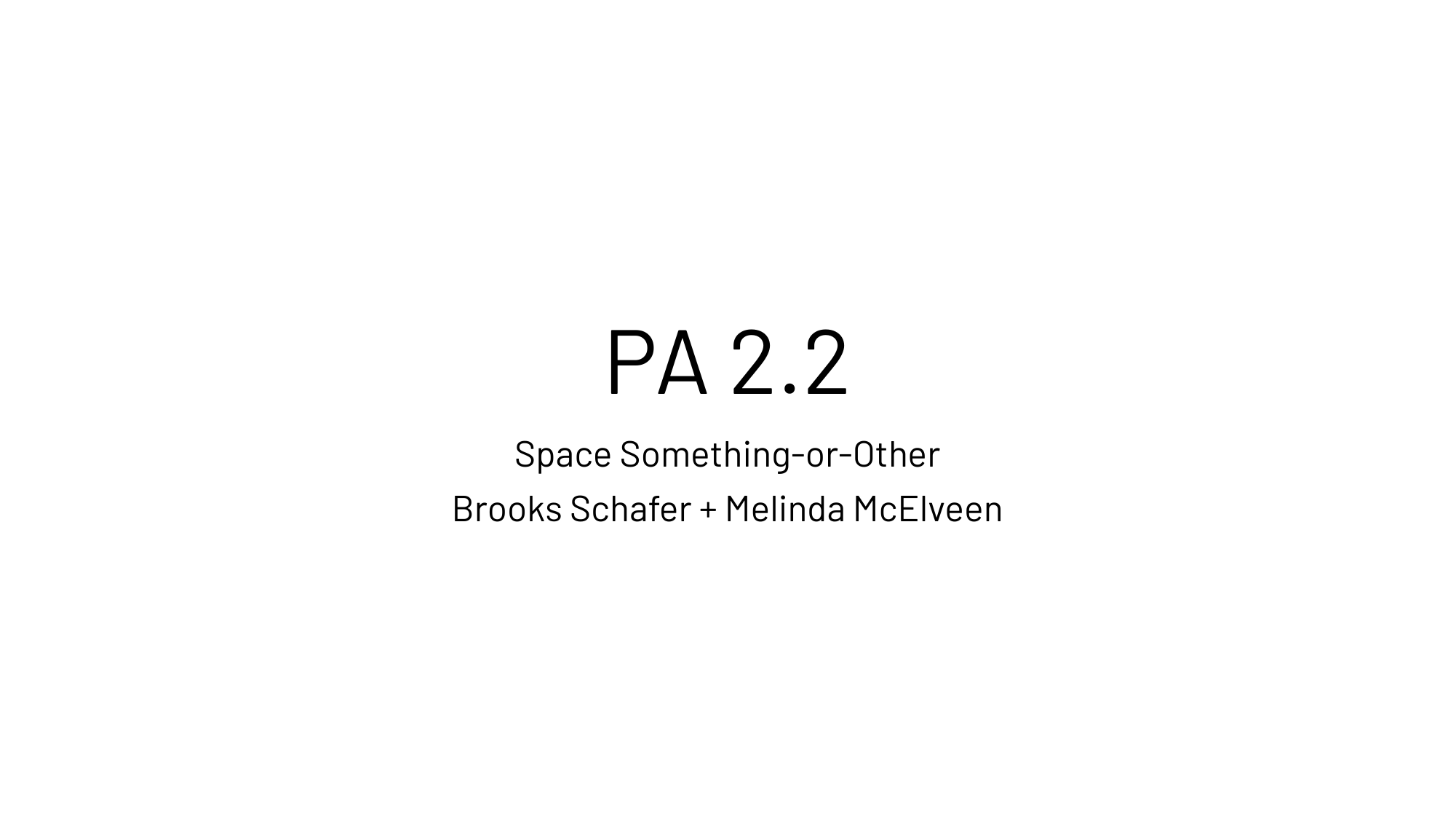

# PA 2.2
Space Something-or-Other
Brooks Schafer + Melinda McElveen